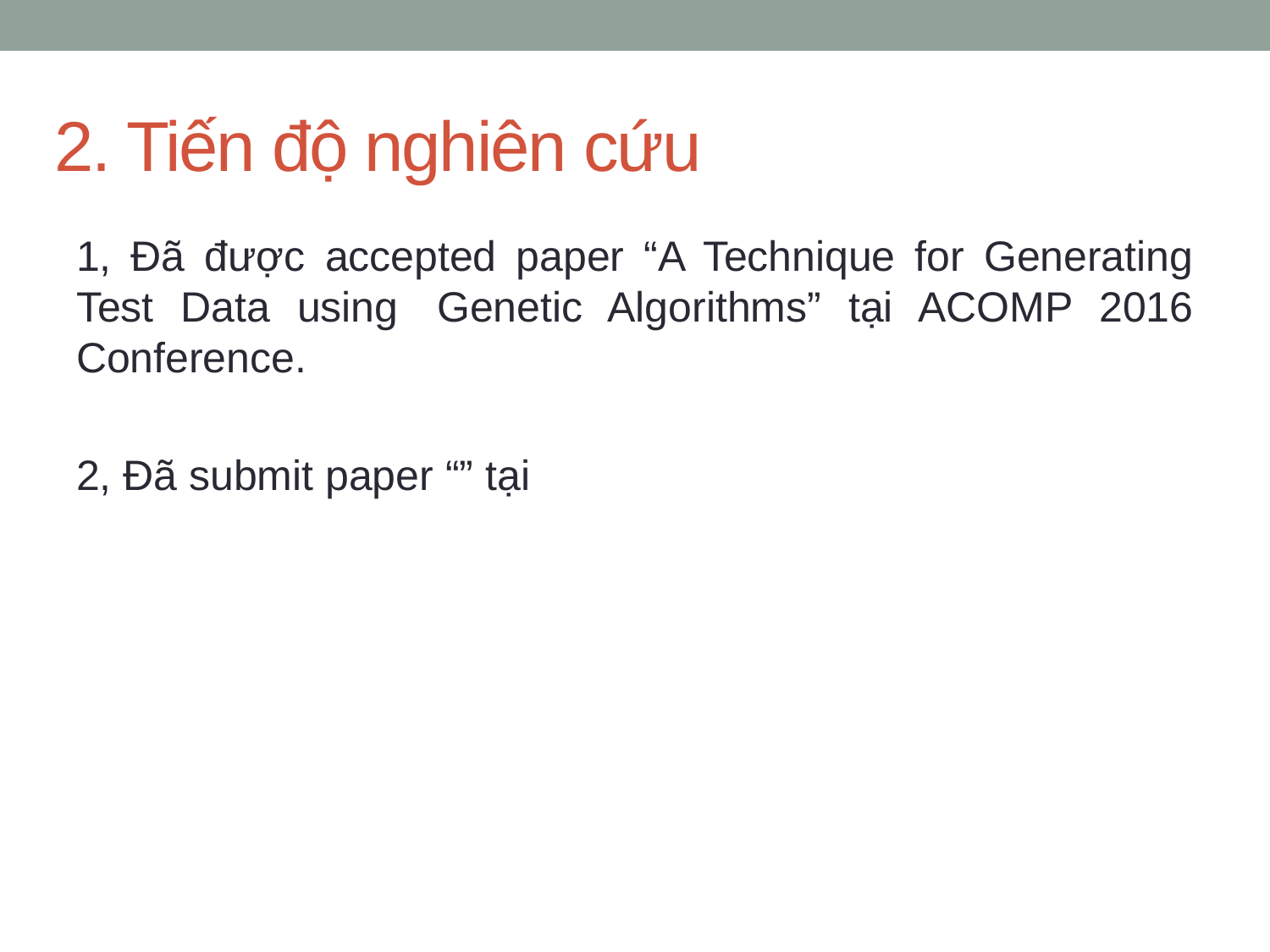

# 2. Tiến độ nghiên cứu
1, Đã được accepted paper “A Technique for Generating Test Data using  Genetic Algorithms” tại ACOMP 2016 Conference.

2, Đã submit paper “” tại